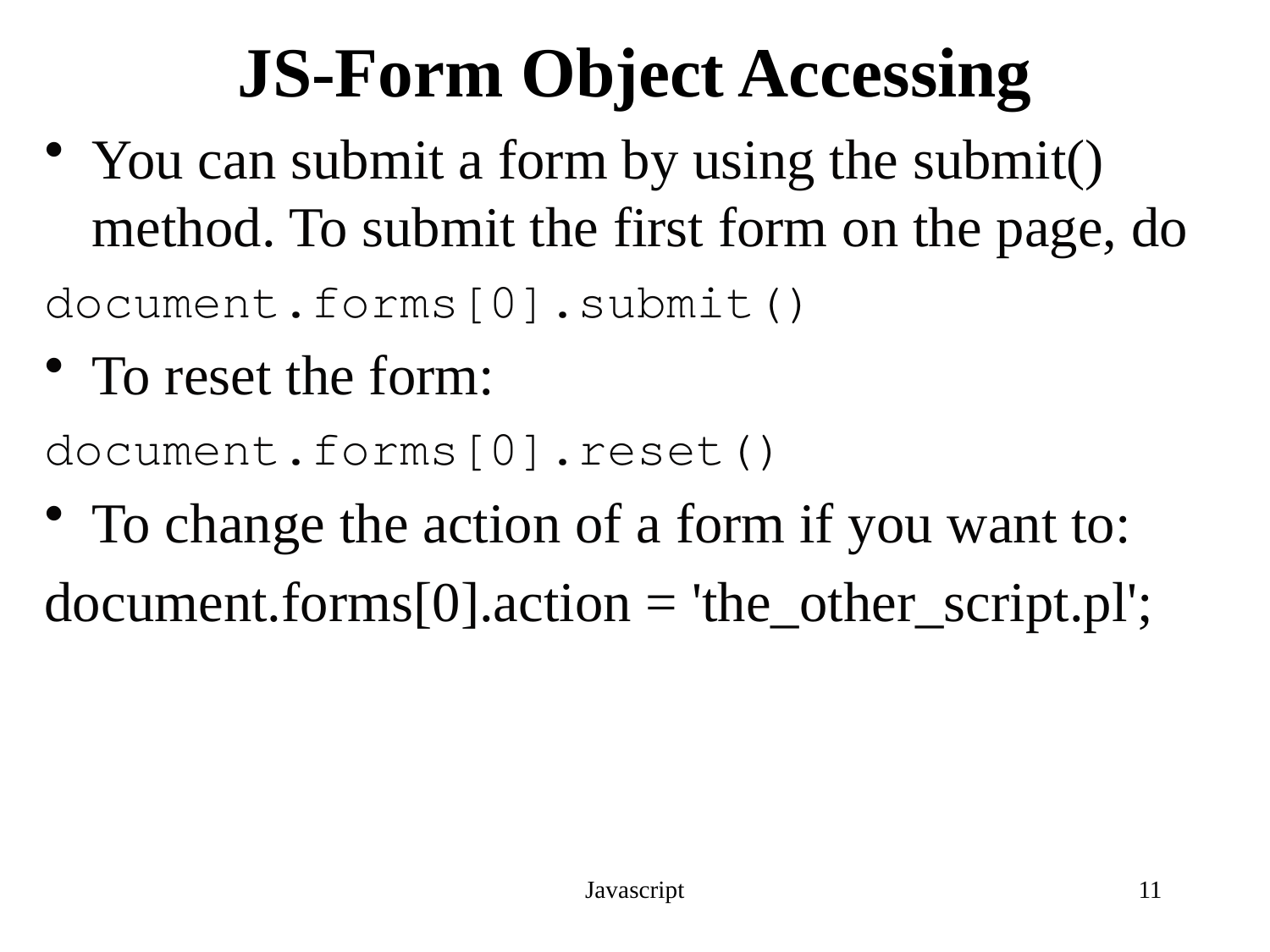

# JS-Form Object Accessing
You can submit a form by using the submit() method. To submit the first form on the page, do
document.forms[0].submit()
To reset the form:
document.forms[0].reset()
To change the action of a form if you want to:
document.forms[0].action = 'the_other_script.pl';
Javascript
11